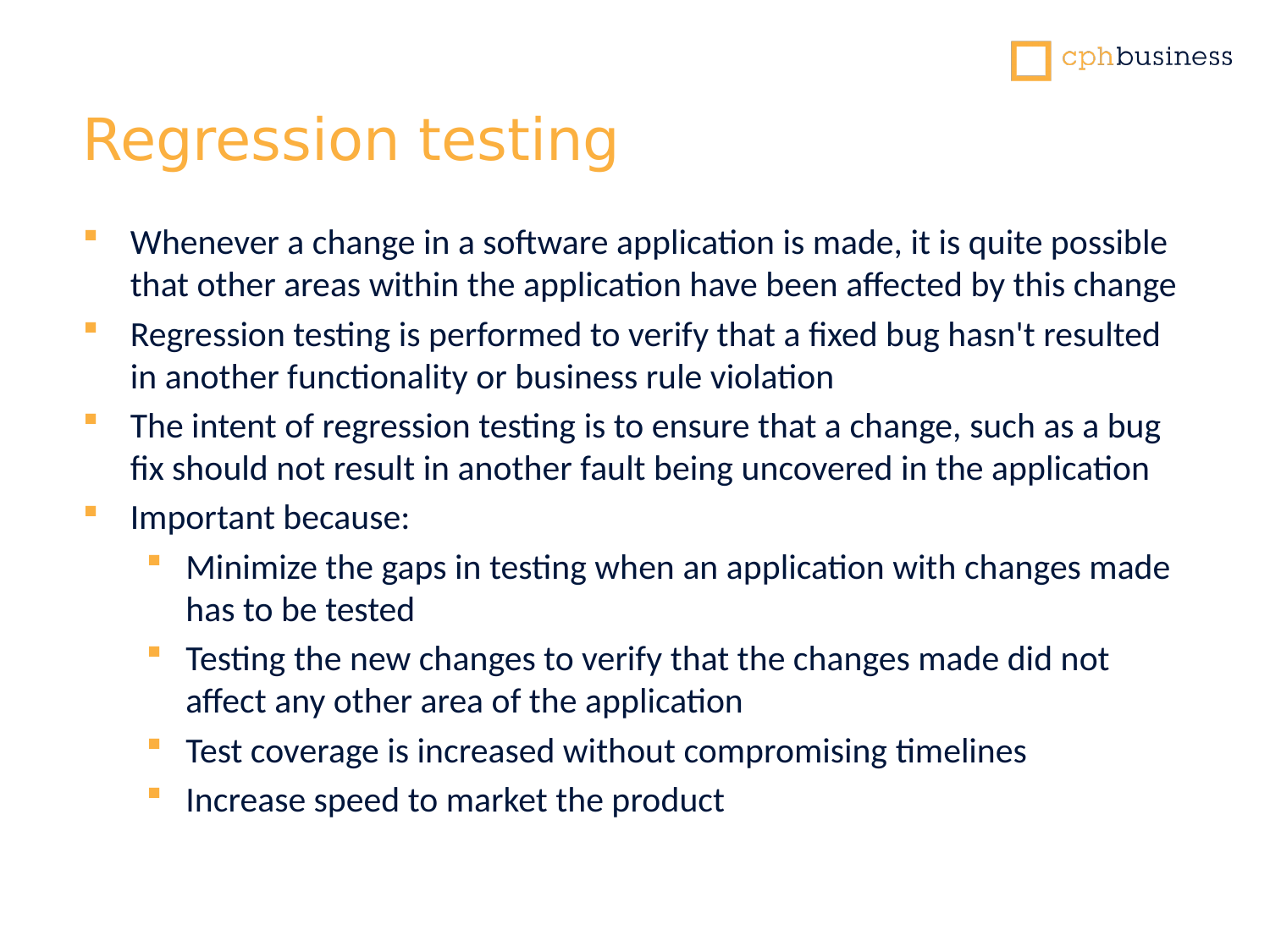

Regression testing
Whenever a change in a software application is made, it is quite possible that other areas within the application have been affected by this change
Regression testing is performed to verify that a fixed bug hasn't resulted in another functionality or business rule violation
The intent of regression testing is to ensure that a change, such as a bug fix should not result in another fault being uncovered in the application
Important because:
Minimize the gaps in testing when an application with changes made has to be tested
Testing the new changes to verify that the changes made did not affect any other area of the application
Test coverage is increased without compromising timelines
Increase speed to market the product